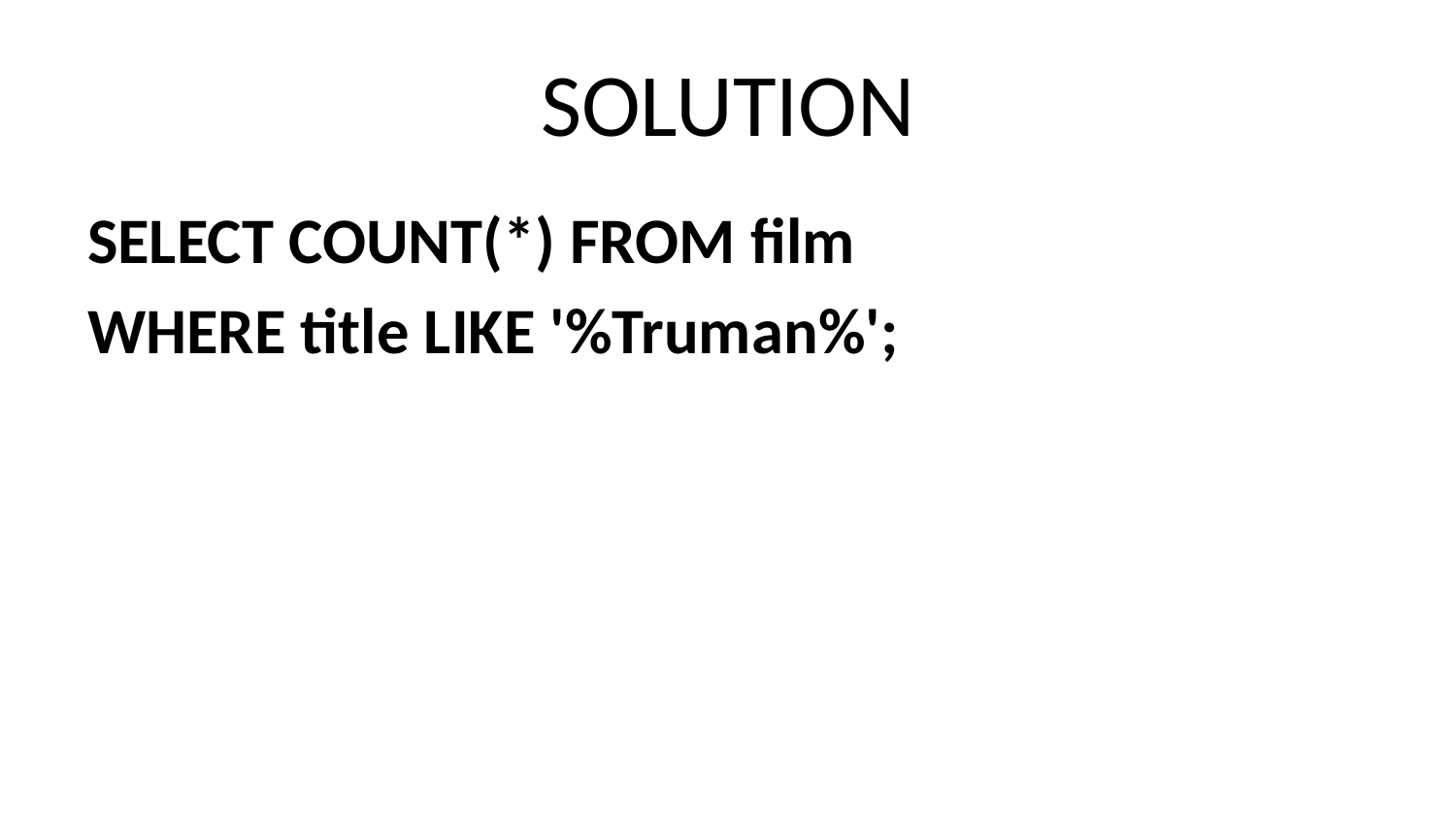

# SOLUTION
SELECT COUNT(*) FROM film
WHERE title LIKE '%Truman%';